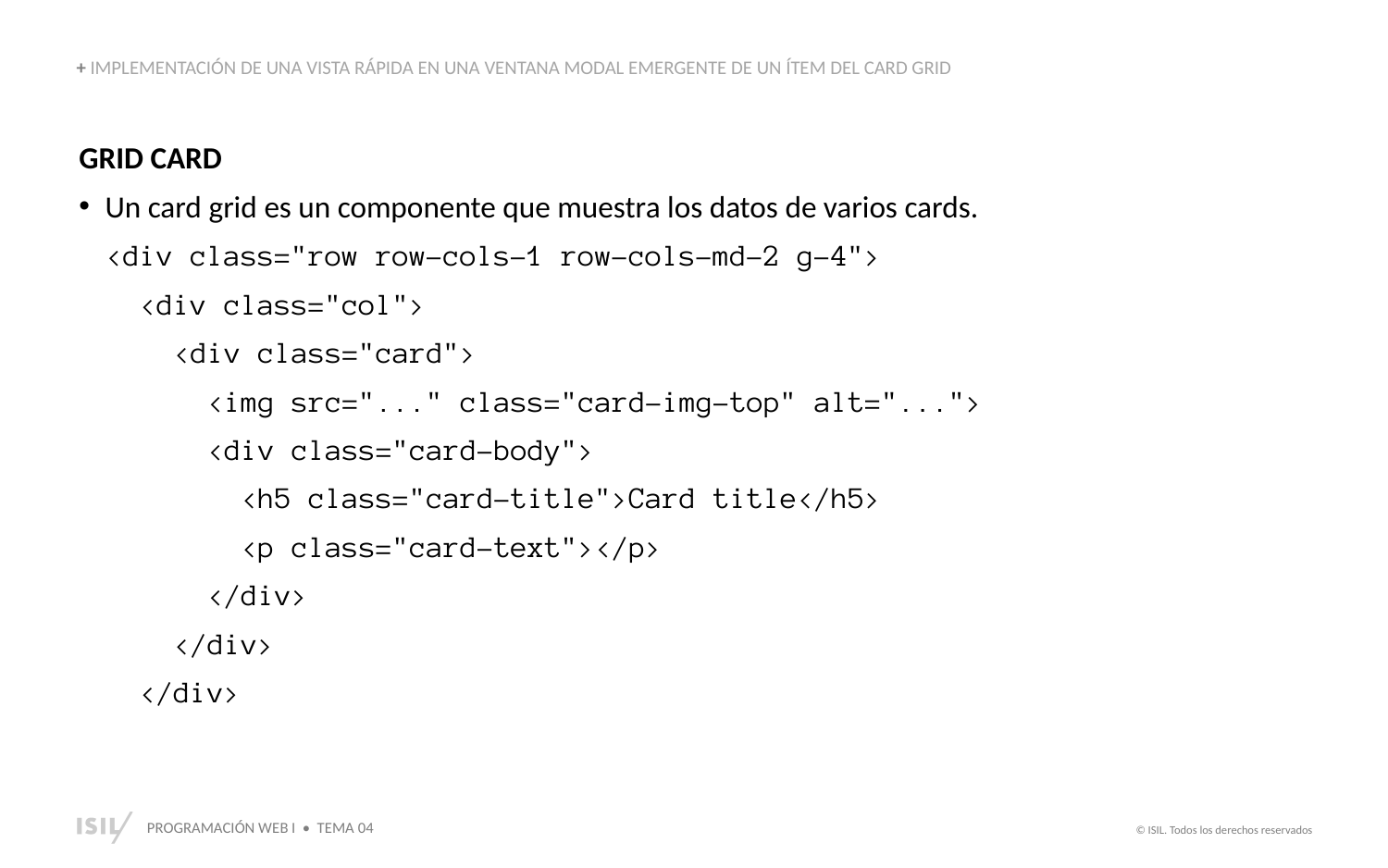

+ IMPLEMENTACIÓN DE UNA VISTA RÁPIDA EN UNA VENTANA MODAL EMERGENTE DE UN ÍTEM DEL CARD GRID
GRID CARD
Un card grid es un componente que muestra los datos de varios cards.
<div class="row row-cols-1 row-cols-md-2 g-4">
  <div class="col">
    <div class="card">
      <img src="..." class="card-img-top" alt="...">
      <div class="card-body">
        <h5 class="card-title">Card title</h5>
        <p class="card-text"></p>
      </div>
    </div>
  </div>